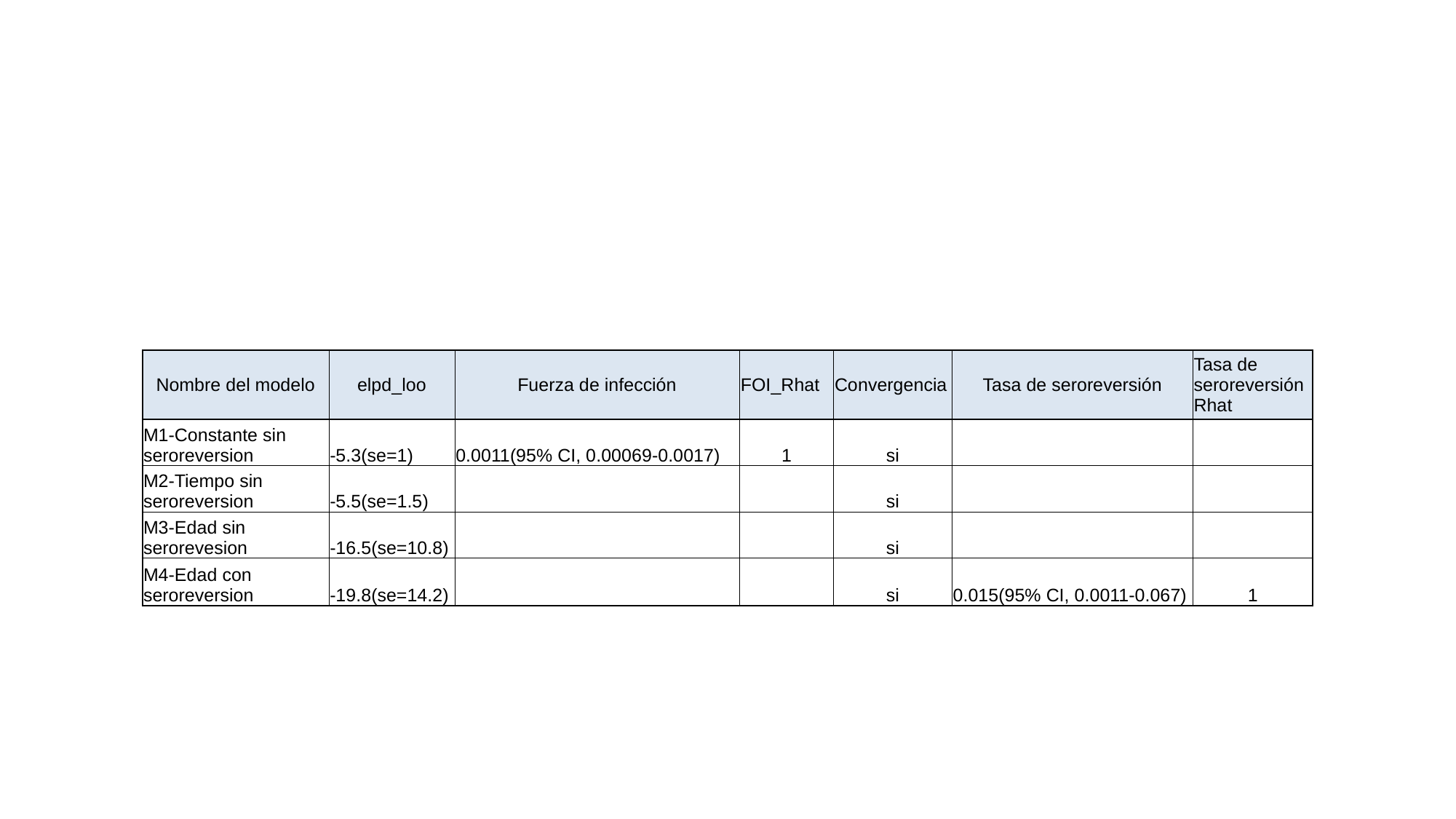

| Nombre del modelo | elpd\_loo | Fuerza de infección | FOI\_Rhat | Convergencia | Tasa de seroreversión | Tasa de seroreversión Rhat |
| --- | --- | --- | --- | --- | --- | --- |
| M1-Constante sin seroreversion | -5.3(se=1) | 0.0011(95% CI, 0.00069-0.0017) | 1 | si |  |  |
| M2-Tiempo sin seroreversion | -5.5(se=1.5) |  |  | si |  |  |
| M3-Edad sin serorevesion | -16.5(se=10.8) |  |  | si |  |  |
| M4-Edad con seroreversion | -19.8(se=14.2) |  |  | si | 0.015(95% CI, 0.0011-0.067) | 1 |